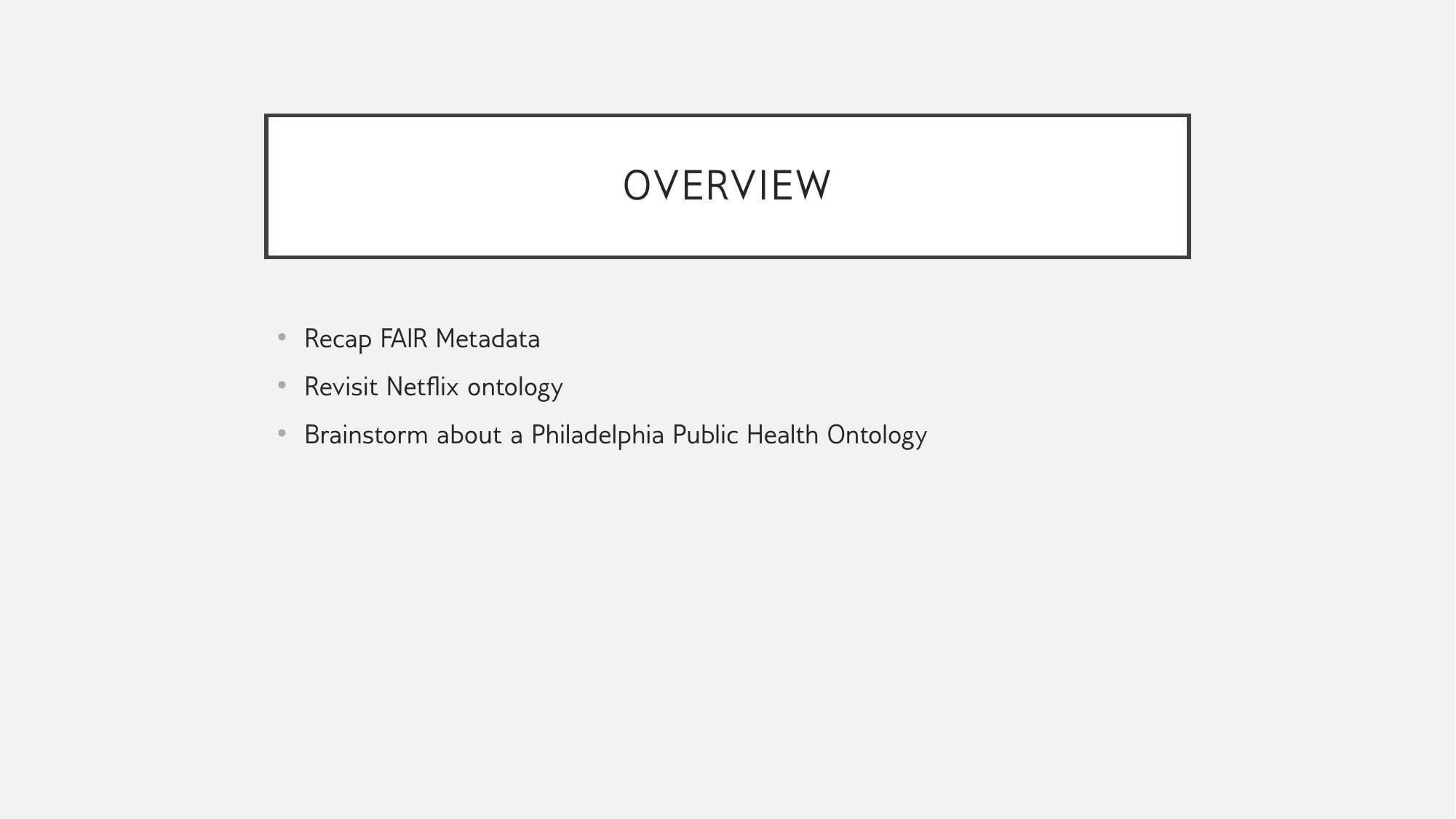

# Overview
Recap FAIR Metadata
Revisit Netflix ontology
Brainstorm about a Philadelphia Public Health Ontology